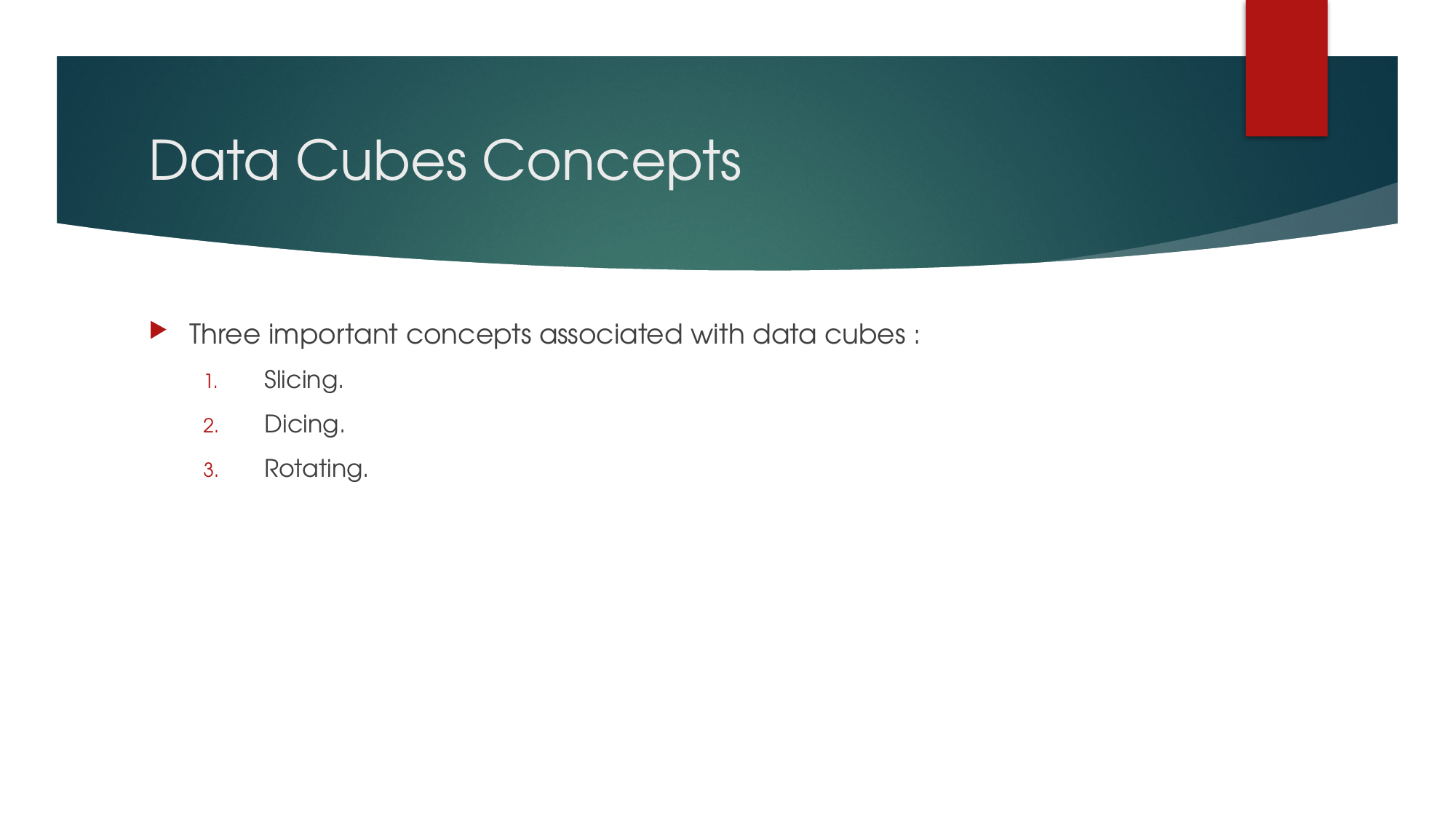

# Data Cubes Concepts
Three important concepts associated with data cubes :
Slicing.
Dicing.
Rotating.